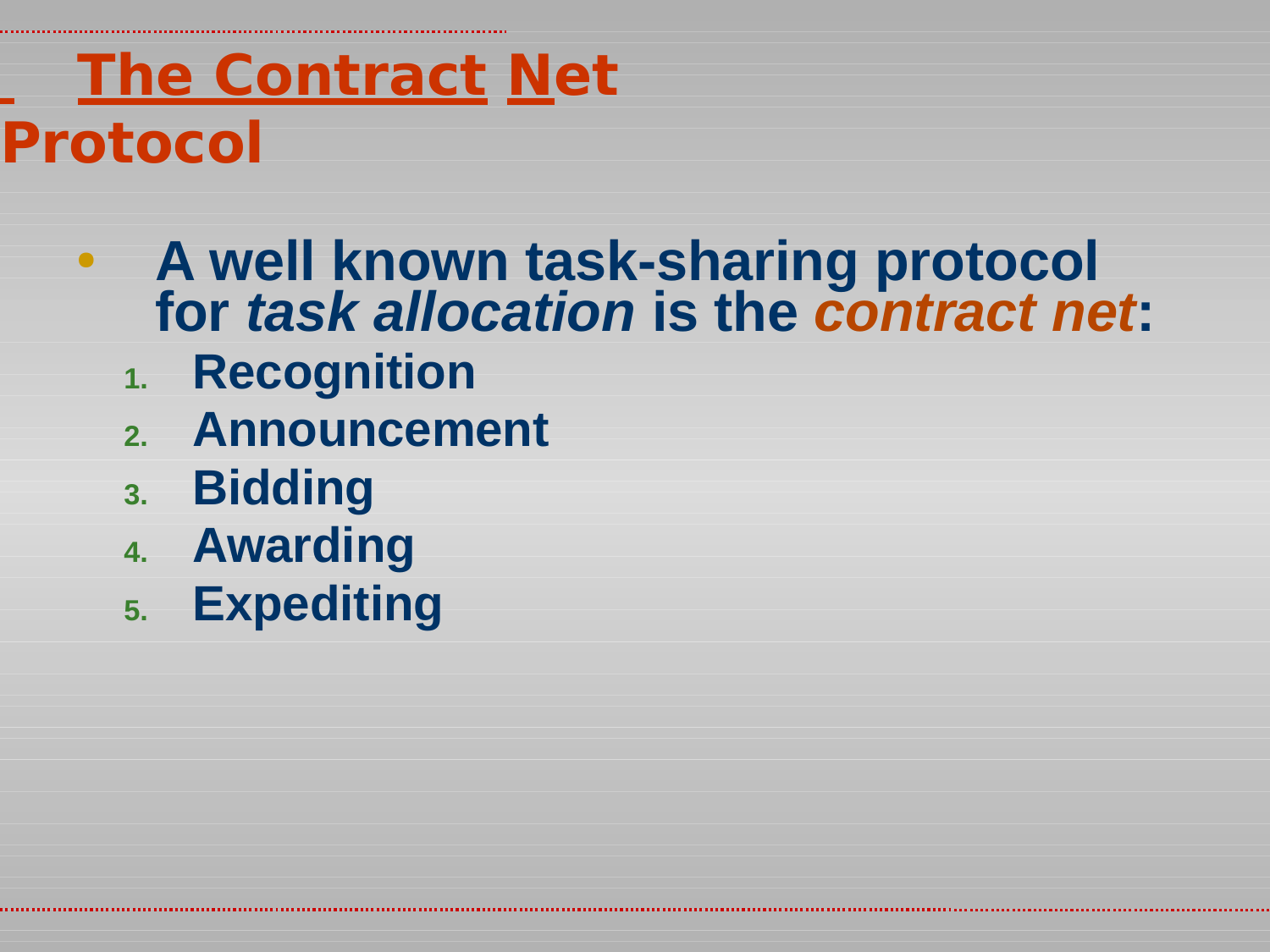

# The Contract Net Protocol
A well known task-sharing protocol  for task allocation is the contract net:
Recognition
Announcement
Bidding
Awarding
Expediting
●